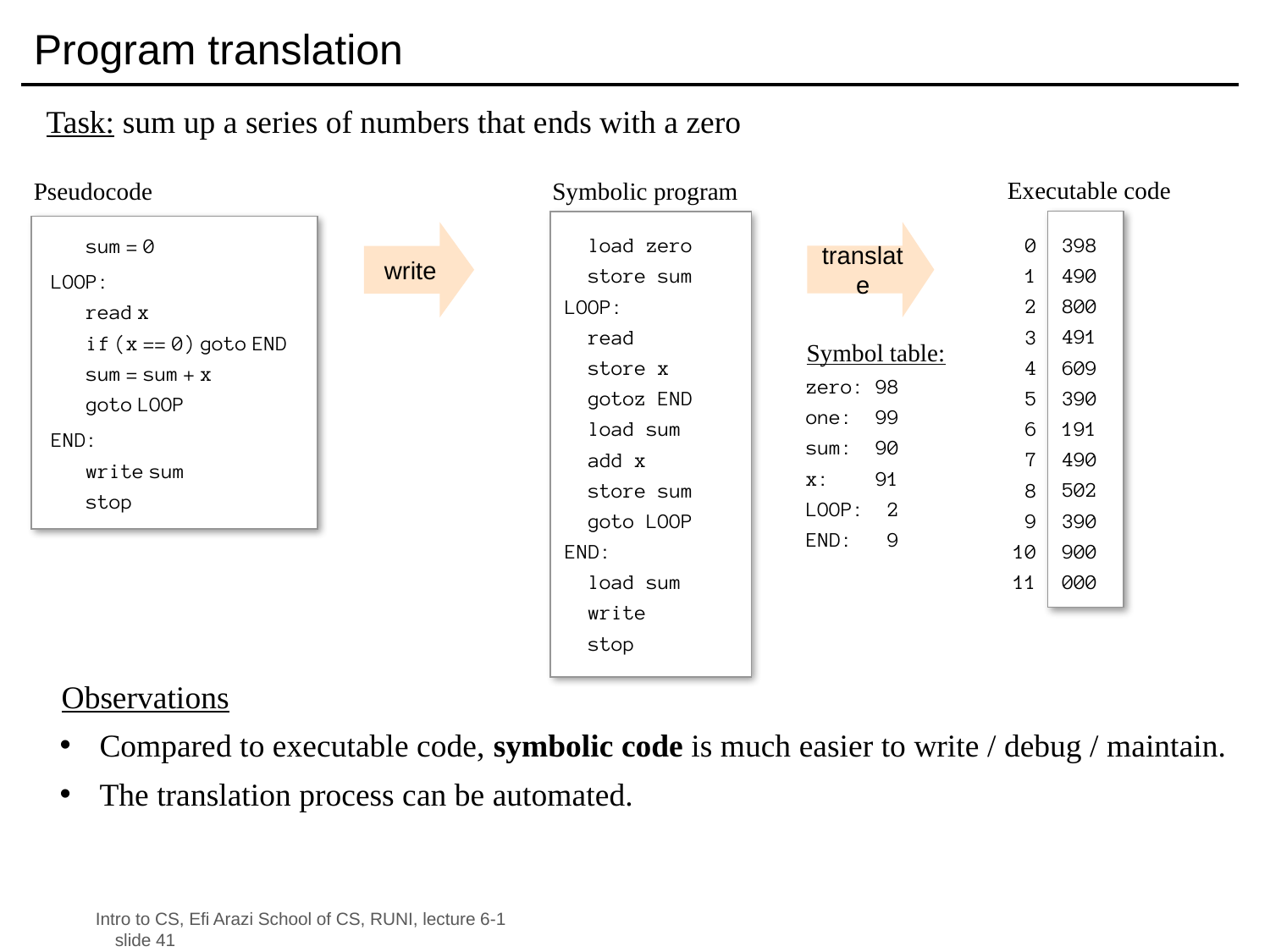

# Program translation
Task: sum up a series of numbers that ends with a zero

Executable code
398
490
800
491
609
390
191
490
502
390
900
000
translate
Pseudocode
   sum = 0
LOOP:
   read x
   if (x == 0) goto END
   sum = sum + x
   goto LOOP
END:
   write sum
   stop
Symbolic program
0
1
2
3
4
5
6
7
8
9
10
11
  load zero
  store sum
LOOP:
  read
  store x
  gotoz END
  load sum
  add x
  store sum
  goto LOOP
END:
  load sum
  write
  stop
write
Symbol table:
zero: 98
one:  99
sum:  90
x:    91
LOOP:  2
END:   9

Observations
Compared to executable code, symbolic code is much easier to write / debug / maintain.
The translation process can be automated.